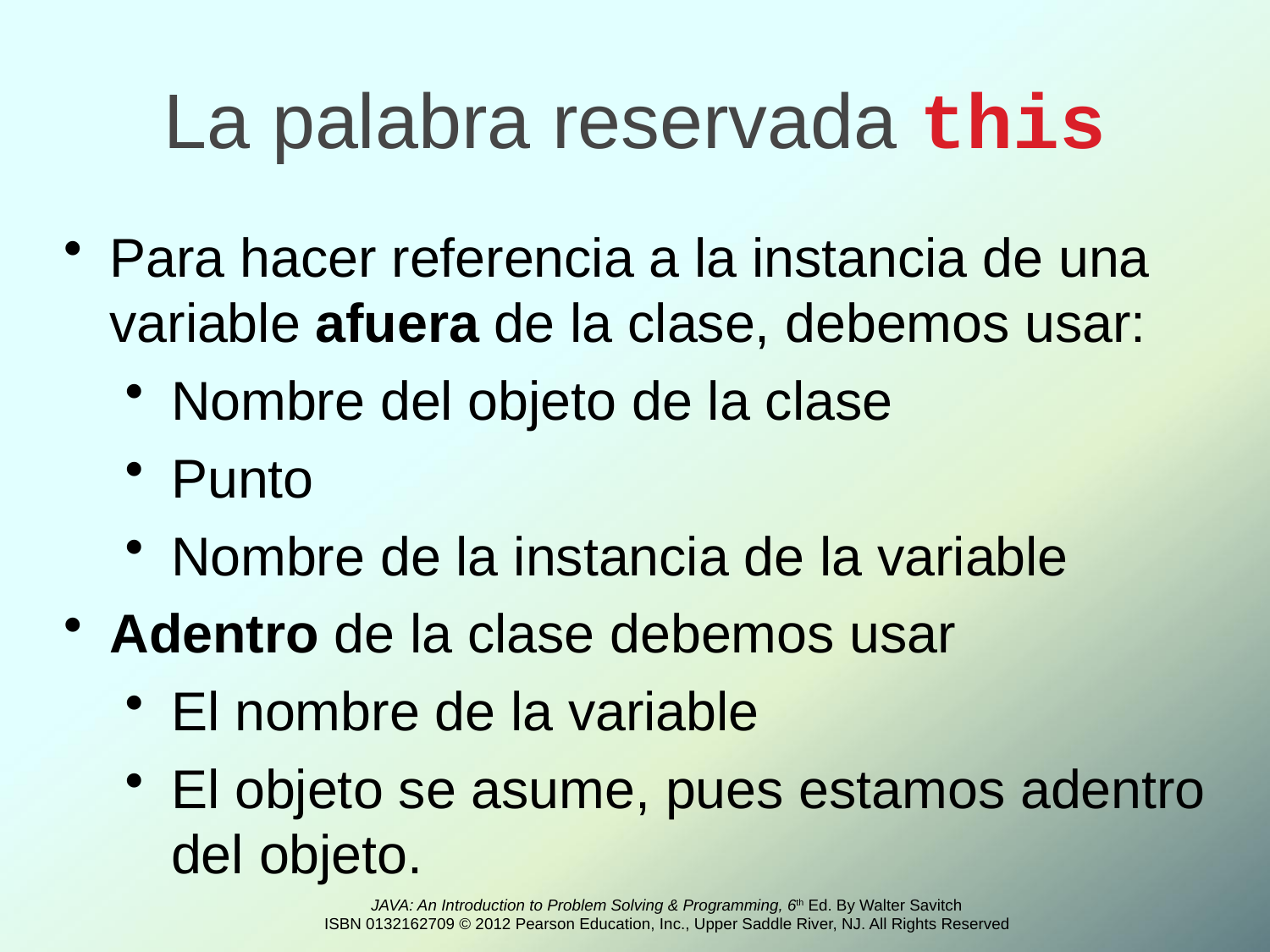

La palabra reservada this
Para hacer referencia a la instancia de una variable afuera de la clase, debemos usar:
Nombre del objeto de la clase
Punto
Nombre de la instancia de la variable
Adentro de la clase debemos usar
El nombre de la variable
El objeto se asume, pues estamos adentro del objeto.